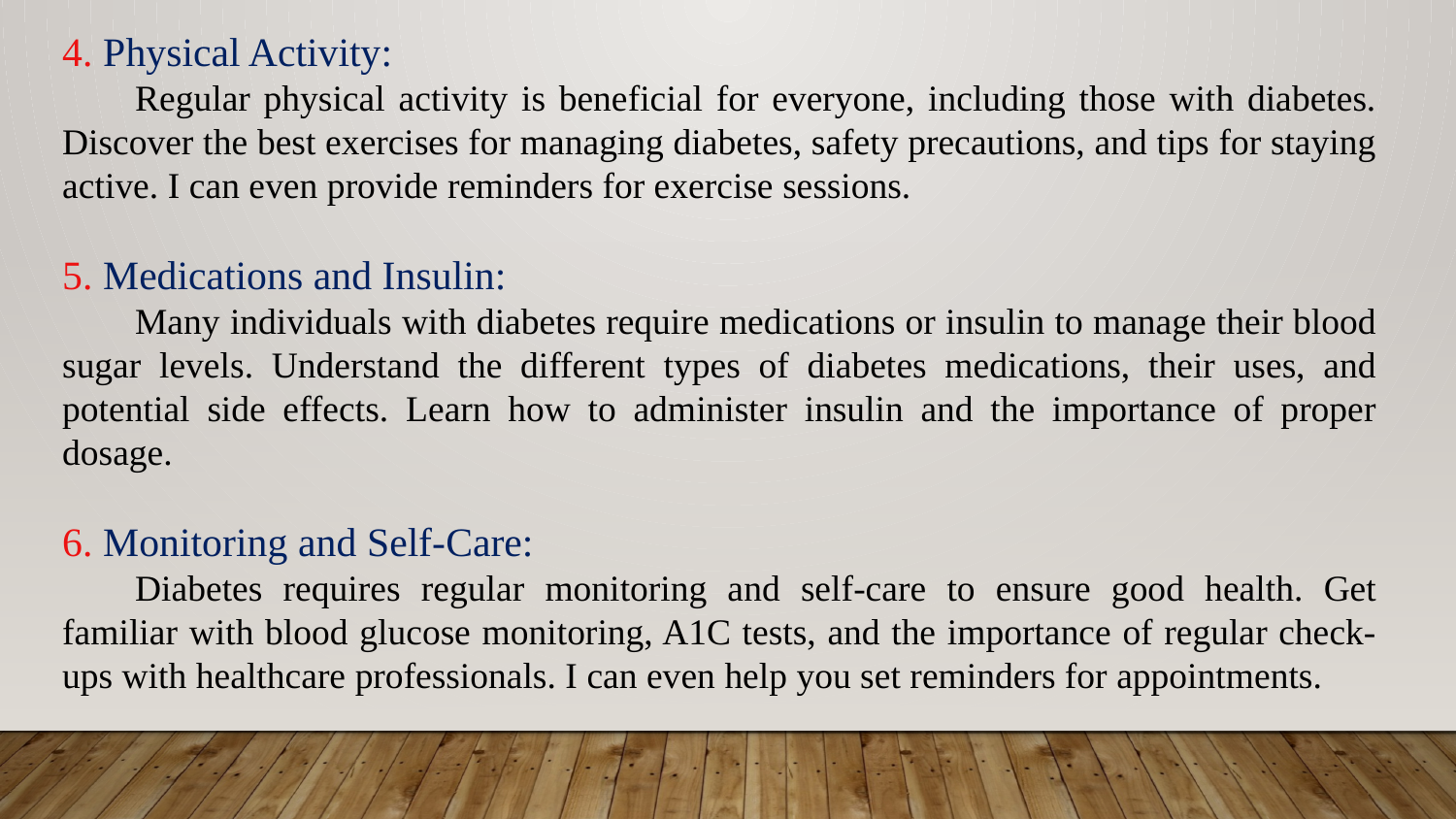

4. Physical Activity:
Regular physical activity is beneficial for everyone, including those with diabetes. Discover the best exercises for managing diabetes, safety precautions, and tips for staying active. I can even provide reminders for exercise sessions.

5. Medications and Insulin:
Many individuals with diabetes require medications or insulin to manage their blood sugar levels. Understand the different types of diabetes medications, their uses, and potential side effects. Learn how to administer insulin and the importance of proper dosage.

6. Monitoring and Self-Care:
Diabetes requires regular monitoring and self-care to ensure good health. Get familiar with blood glucose monitoring, A1C tests, and the importance of regular check-ups with healthcare professionals. I can even help you set reminders for appointments.